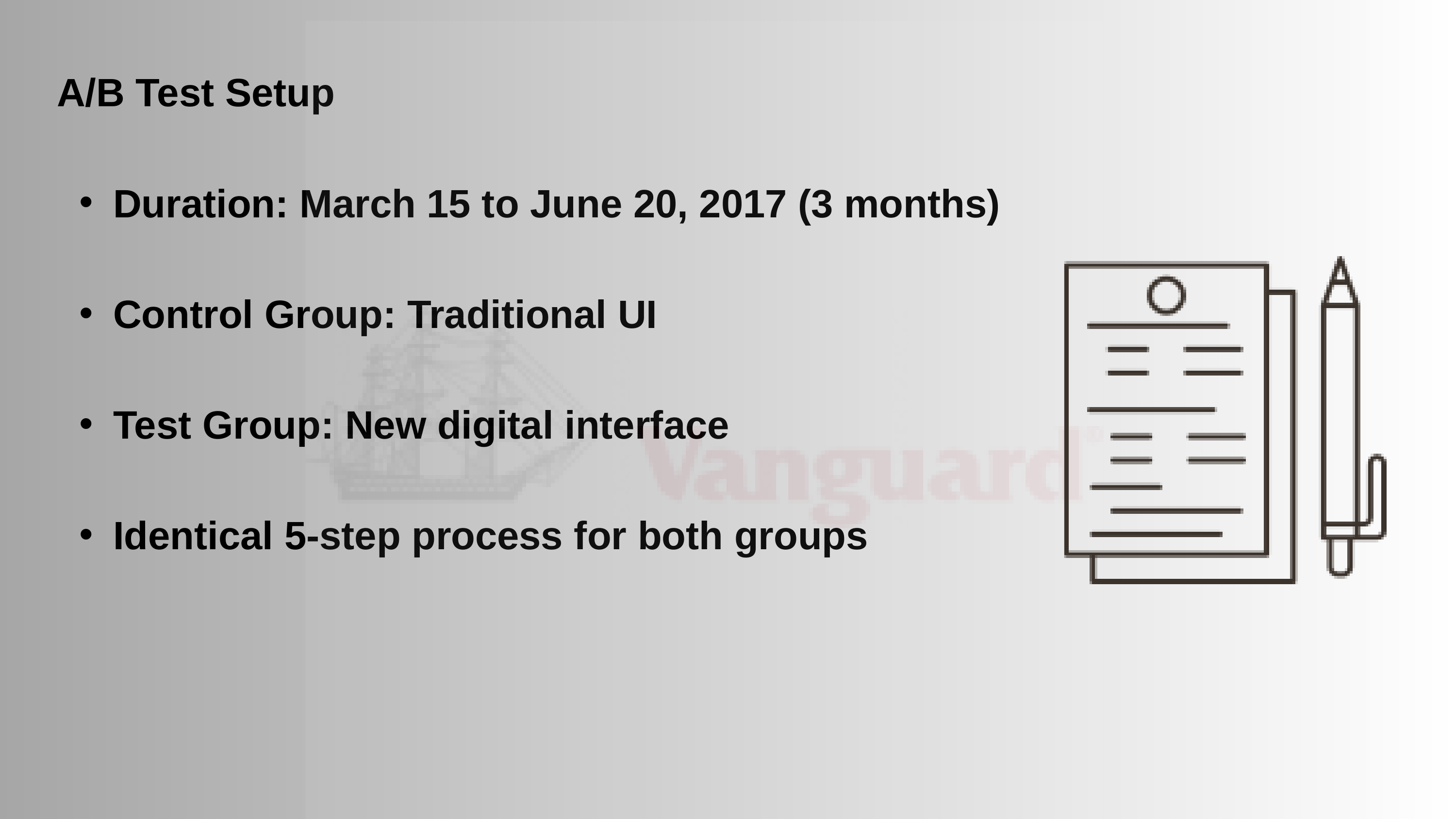

A/B Test Setup

Duration: March 15 to June 20, 2017 (3 months)

Control Group: Traditional UI

Test Group: New digital interface

Identical 5-step process for both groups